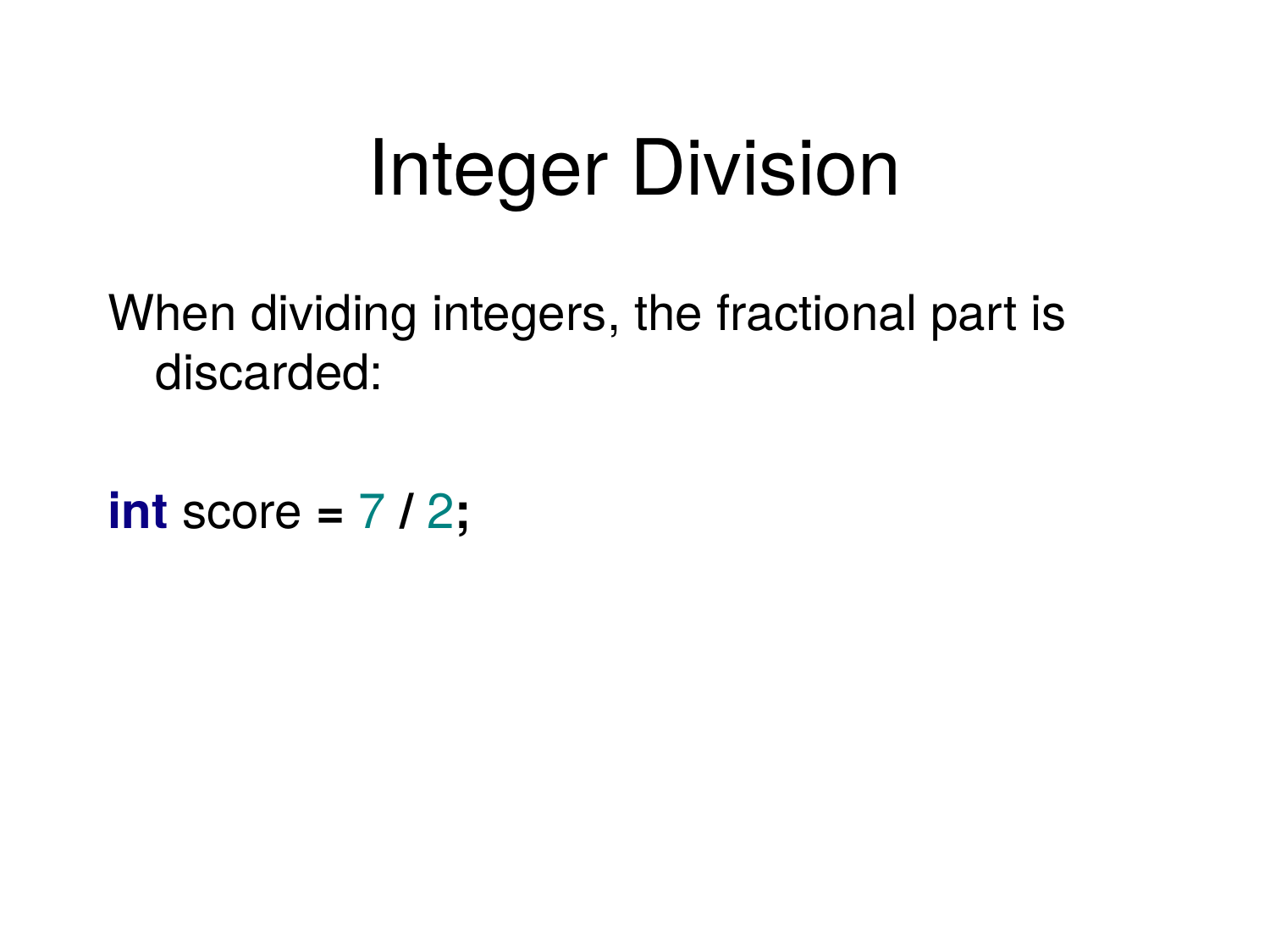

# Integer Division
When dividing integers, the fractional part is discarded:

int score = 7 / 2;